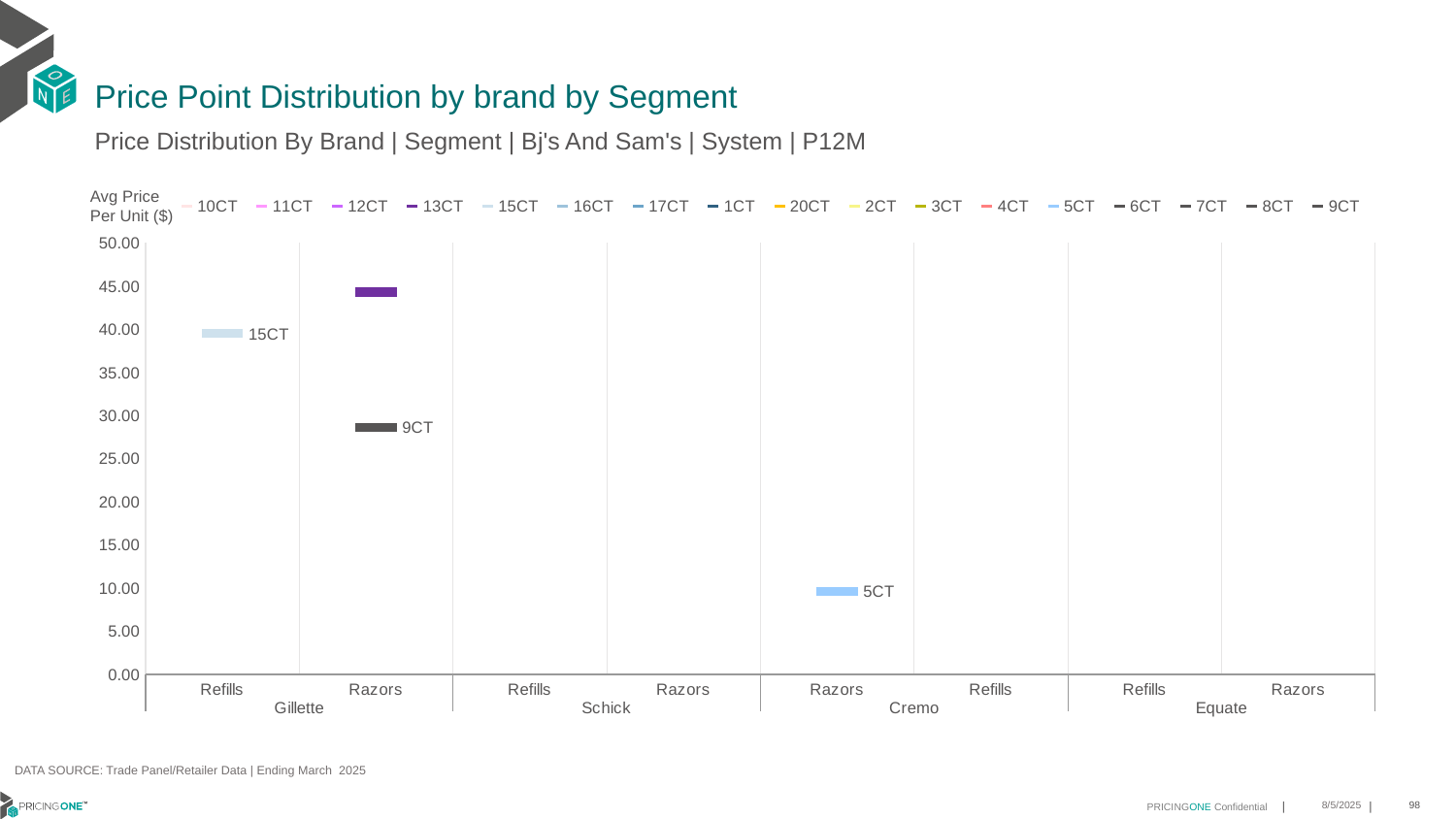

# Price Point Distribution by brand by Segment
Price Distribution By Brand | Segment | Bj's And Sam's | System | P12M

### Chart

| Category | 10CT | 11CT | 12CT | 13CT | 15CT | 16CT | 17CT | 1CT | 20CT | 2CT | 3CT | 4CT | 5CT | 6CT | 7CT | 8CT | 9CT |
|---|---|---|---|---|---|---|---|---|---|---|---|---|---|---|---|---|---|
| Refills | None | None | None | None | 39.5038 | None | None | None | None | None | None | None | None | None | None | None | None |
| Razors | None | None | None | 44.3205 | None | None | None | None | None | None | None | None | None | None | None | None | 28.6354 |
| Refills | None | None | None | None | None | None | None | None | None | None | None | None | None | None | None | None | None |
| Razors | None | None | None | None | None | None | None | None | None | None | None | None | None | None | None | None | None |
| Razors | None | None | None | None | None | None | None | None | None | None | None | None | 9.6452 | None | None | None | None |
| Refills | None | None | None | None | None | None | None | None | None | None | None | None | None | None | None | None | None |
| Refills | None | None | None | None | None | None | None | None | None | None | None | None | None | None | None | None | None |
| Razors | None | None | None | None | None | None | None | None | None | None | None | None | None | None | None | None | None |
Avg Price
Per Unit ($)
DATA SOURCE: Trade Panel/Retailer Data | Ending March  2025
8/5/2025
98